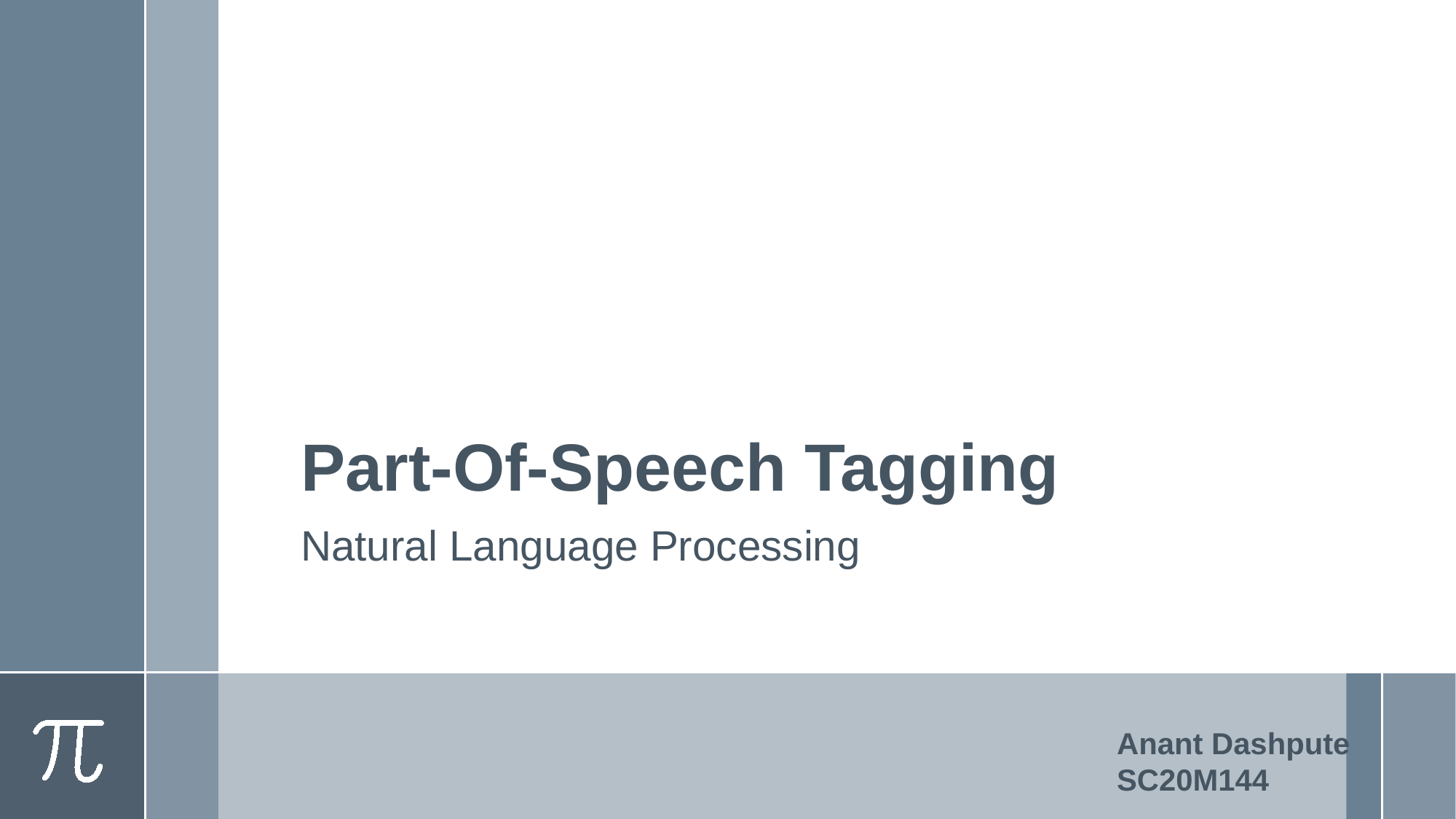

# Part-Of-Speech Tagging
Natural Language Processing
Anant Dashpute
SC20M144